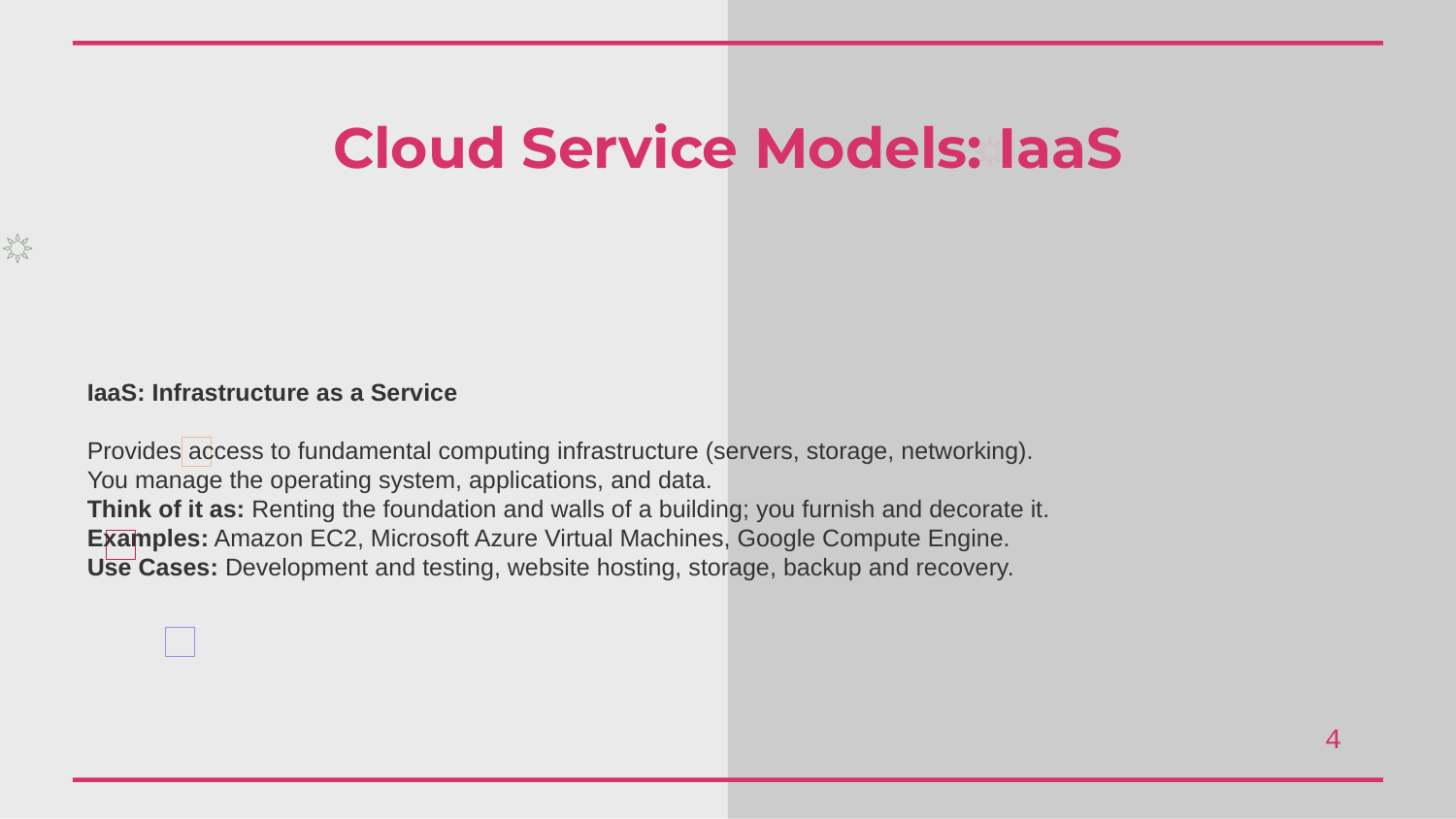

Cloud Service Models: IaaS

IaaS: Infrastructure as a Service

Provides access to fundamental computing infrastructure (servers, storage, networking).
You manage the operating system, applications, and data.
Think of it as: Renting the foundation and walls of a building; you furnish and decorate it.
Examples: Amazon EC2, Microsoft Azure Virtual Machines, Google Compute Engine.
Use Cases: Development and testing, website hosting, storage, backup and recovery.

4